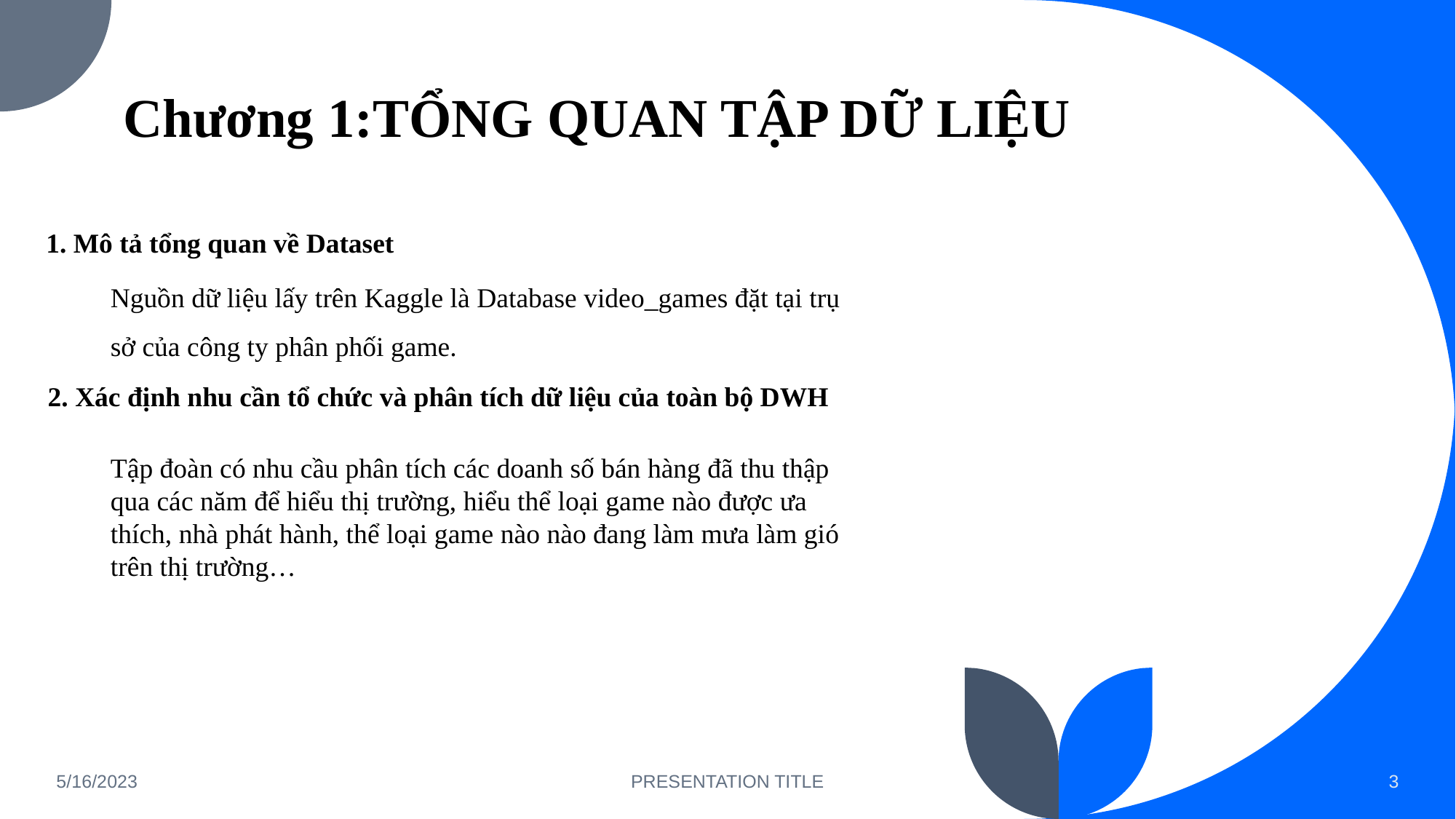

# Chương 1:TỔNG QUAN TẬP DỮ LIỆU
Mô tả tổng quan về Dataset
Nguồn dữ liệu lấy trên Kaggle là Database video_games đặt tại trụ sở của công ty phân phối game.
2. Xác định nhu cần tổ chức và phân tích dữ liệu của toàn bộ DWH
Tập đoàn có nhu cầu phân tích các doanh số bán hàng đã thu thập qua các năm để hiểu thị trường, hiểu thể loại game nào được ưa thích, nhà phát hành, thể loại game nào nào đang làm mưa làm gió trên thị trường…
5/16/2023
PRESENTATION TITLE
3